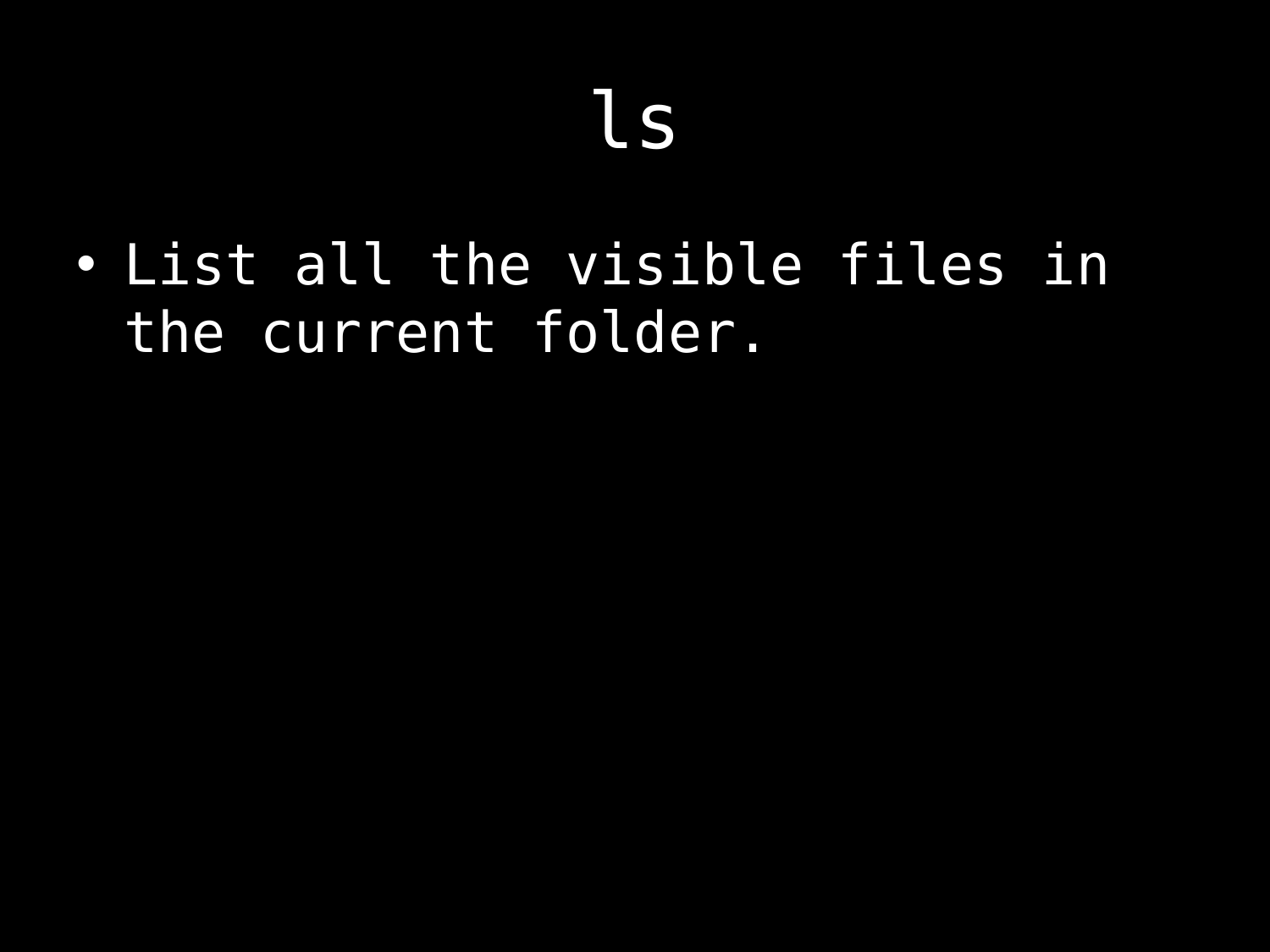

# ls
List all the visible files in the current folder.